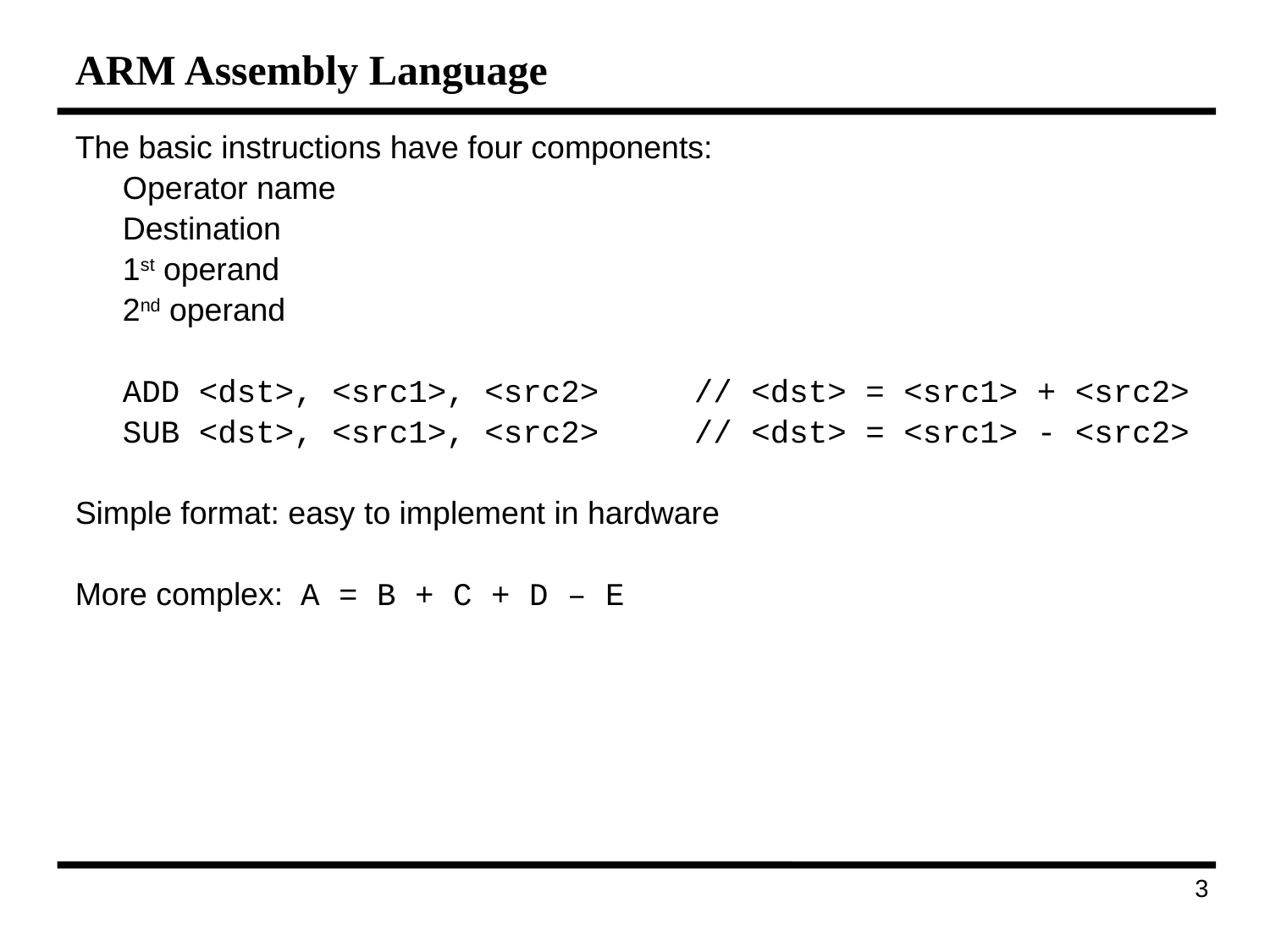

# ARM Assembly Language
The basic instructions have four components:
	Operator name
	Destination
	1st operand
	2nd operand

	ADD <dst>, <src1>, <src2>     // <dst> = <src1> + <src2>
	SUB <dst>, <src1>, <src2>     // <dst> = <src1> - <src2>

Simple format: easy to implement in hardware

More complex:  A = B + C + D – E
3